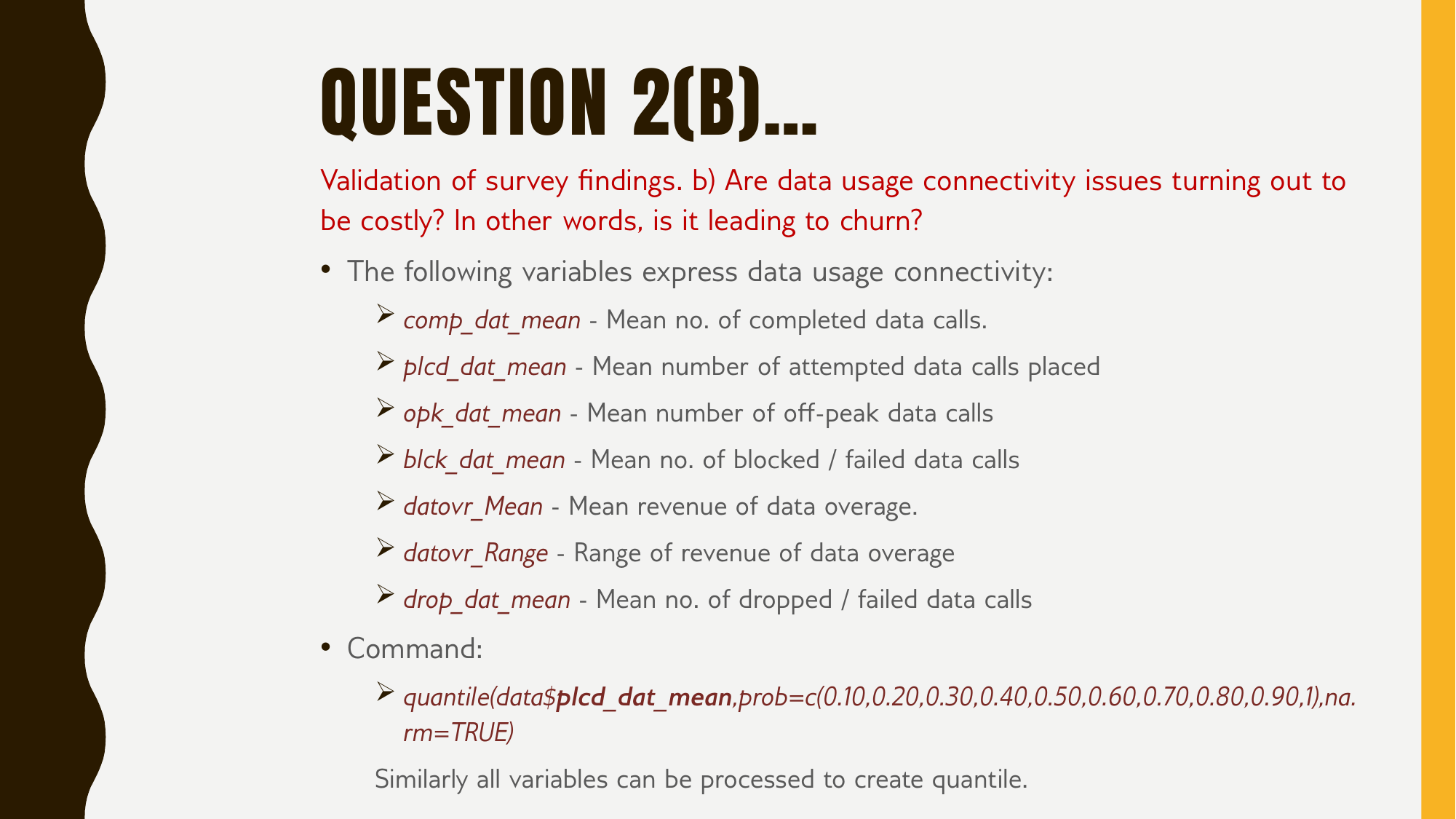

# Question 2(b)…
Validation of survey findings. b) Are data usage connectivity issues turning out to be costly? In other words, is it leading to churn?
The following variables express data usage connectivity:
comp_dat_mean - Mean no. of completed data calls.
plcd_dat_mean - Mean number of attempted data calls placed
opk_dat_mean - Mean number of off-peak data calls
blck_dat_mean - Mean no. of blocked / failed data calls
datovr_Mean - Mean revenue of data overage.
datovr_Range - Range of revenue of data overage
drop_dat_mean - Mean no. of dropped / failed data calls
Command:
quantile(data$plcd_dat_mean,prob=c(0.10,0.20,0.30,0.40,0.50,0.60,0.70,0.80,0.90,1),na.rm=TRUE)
Similarly all variables can be processed to create quantile.